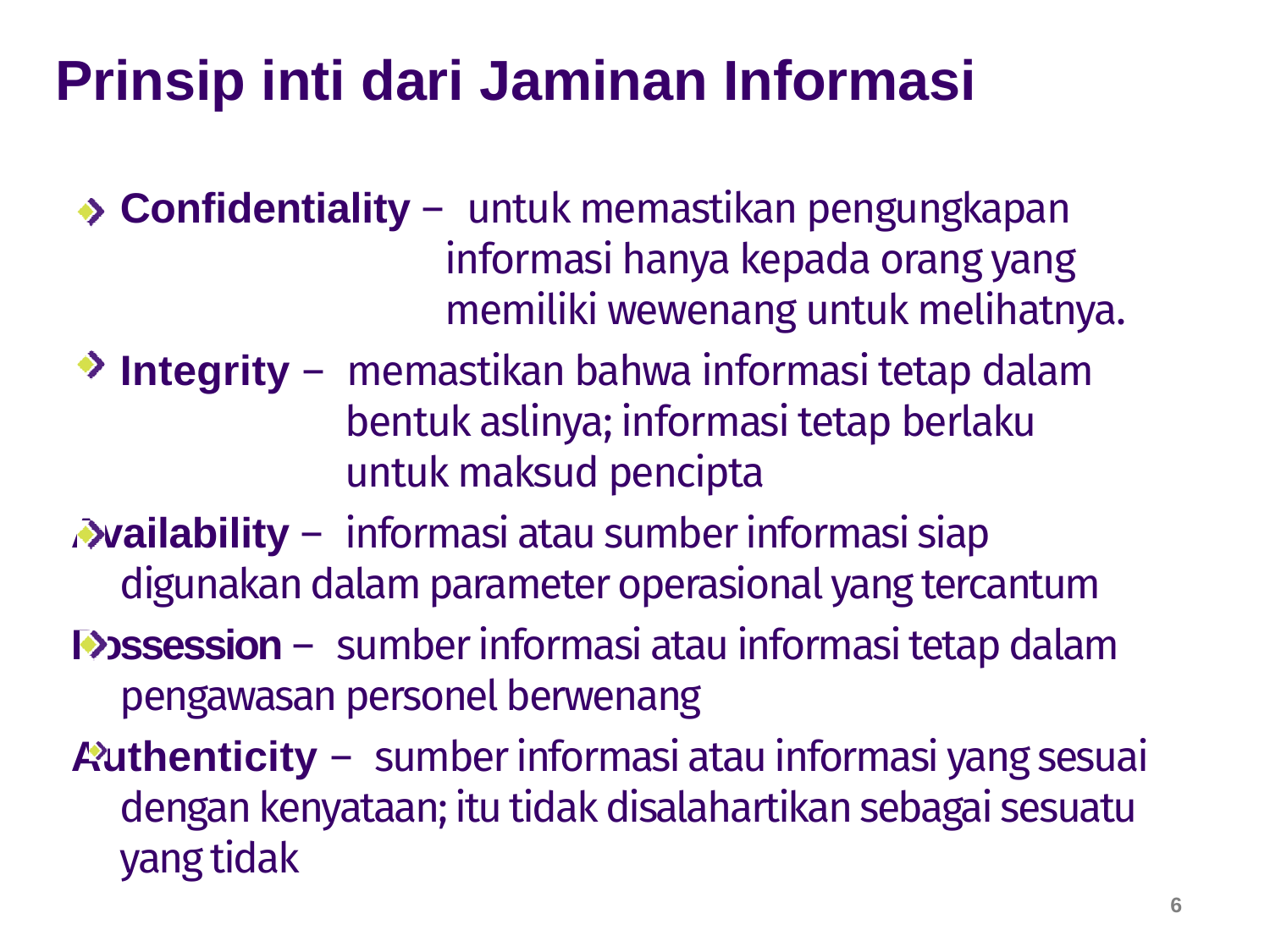

# Prinsip inti dari Jaminan Informasi
Confidentiality – untuk memastikan pengungkapan informasi hanya kepada orang yang memiliki wewenang untuk melihatnya.
Integrity – memastikan bahwa informasi tetap dalam bentuk aslinya; informasi tetap berlaku untuk maksud pencipta
Availability – informasi atau sumber informasi siap digunakan dalam parameter operasional yang tercantum
Possession – sumber informasi atau informasi tetap dalam pengawasan personel berwenang
Authenticity – sumber informasi atau informasi yang sesuai dengan kenyataan; itu tidak disalahartikan sebagai sesuatu yang tidak

6